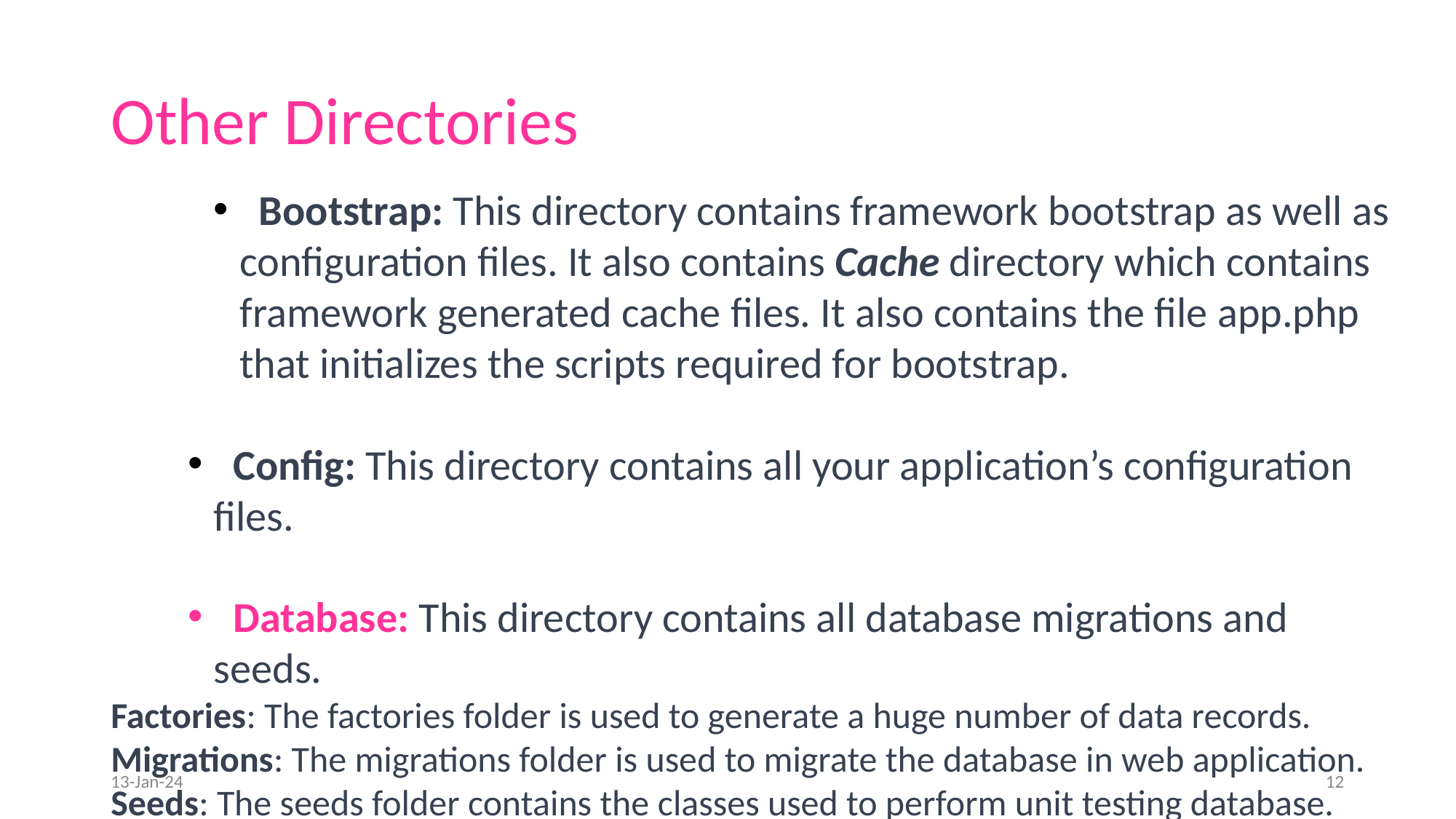

# Other Directories
  Bootstrap: This directory contains framework bootstrap as well as configuration files. It also contains Cache directory which contains framework generated cache files. It also contains the file app.php that initializes the scripts required for bootstrap.

  Config: This directory contains all your application’s configuration files.

  Database: This directory contains all database migrations and seeds.
Factories: The factories folder is used to generate a huge number of data records.
Migrations: The migrations folder is used to migrate the database in web application.
Seeds: The seeds folder contains the classes used to perform unit testing database.

13-Jan-24
12